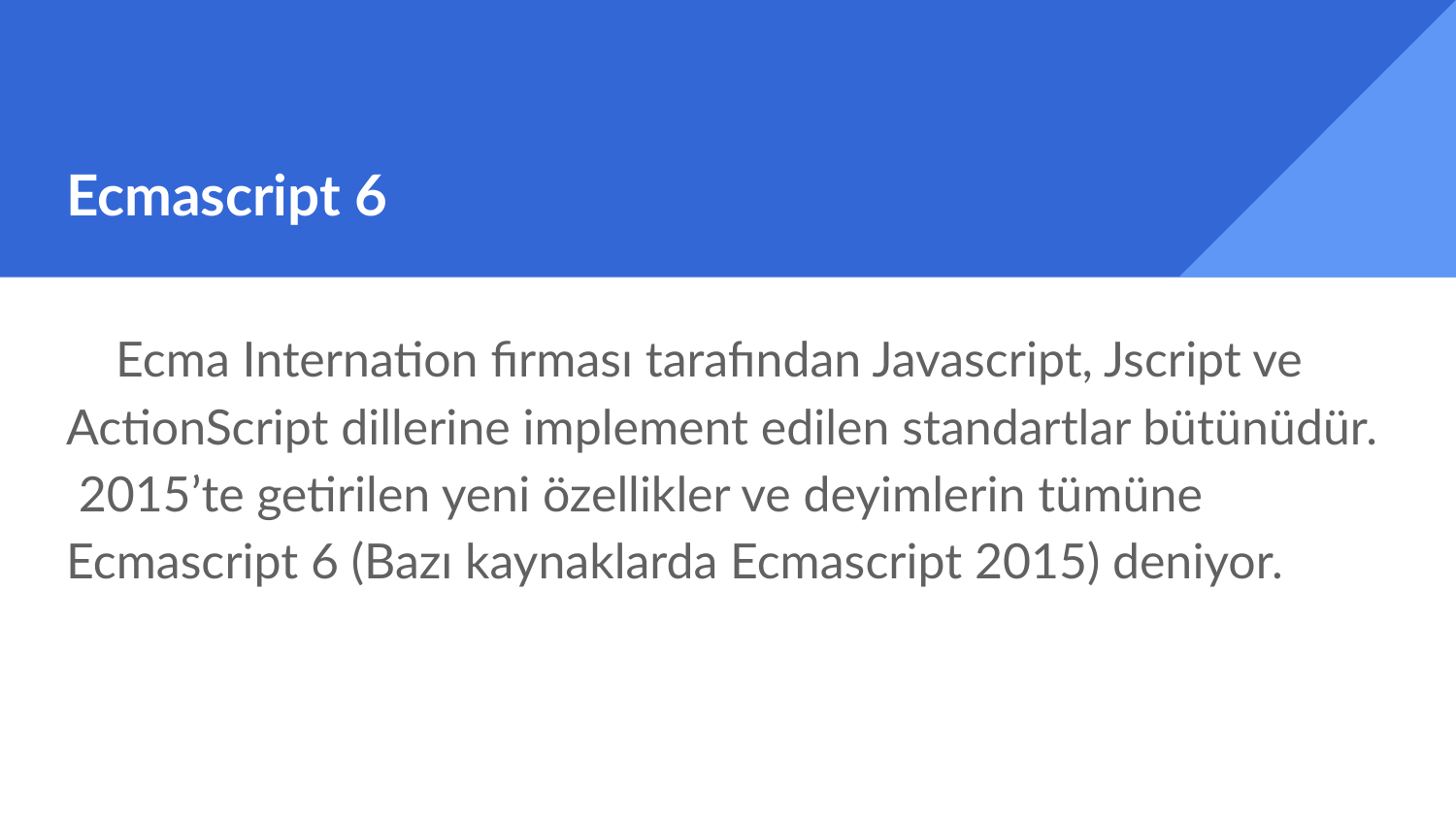

# Ecmascript 6
    Ecma Internation firması tarafından Javascript, Jscript ve ActionScript dillerine implement edilen standartlar bütünüdür.  2015’te getirilen yeni özellikler ve deyimlerin tümüne Ecmascript 6 (Bazı kaynaklarda Ecmascript 2015) deniyor.